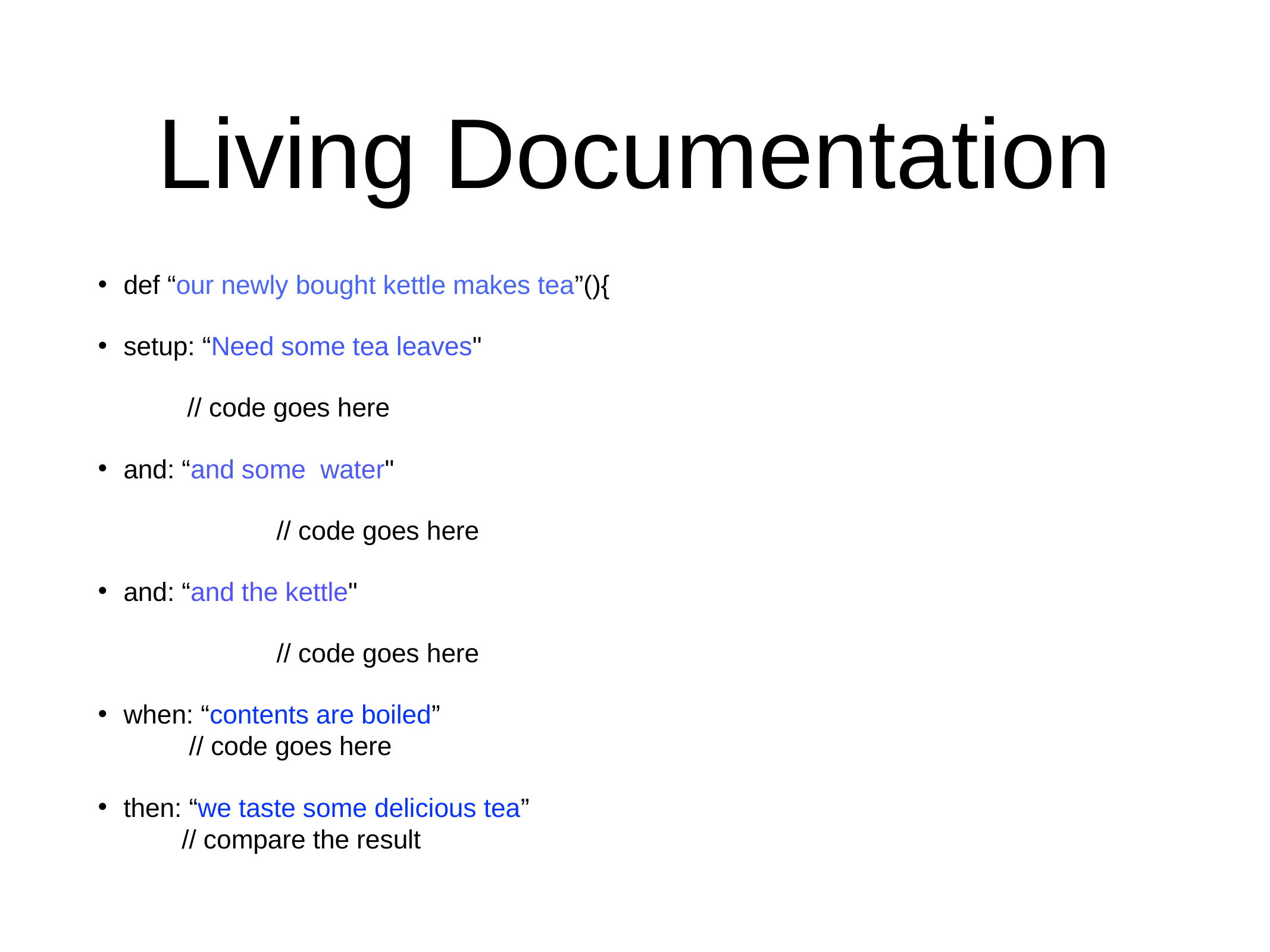

# Living Documentation
def “our newly bought kettle makes tea”(){
setup: “Need some tea leaves"
	// code goes here
and: “and some  water"
		// code goes here
and: “and the kettle"
		// code goes here
when: “contents are boiled”
         // code goes here
then: “we taste some delicious tea”
        // compare the result